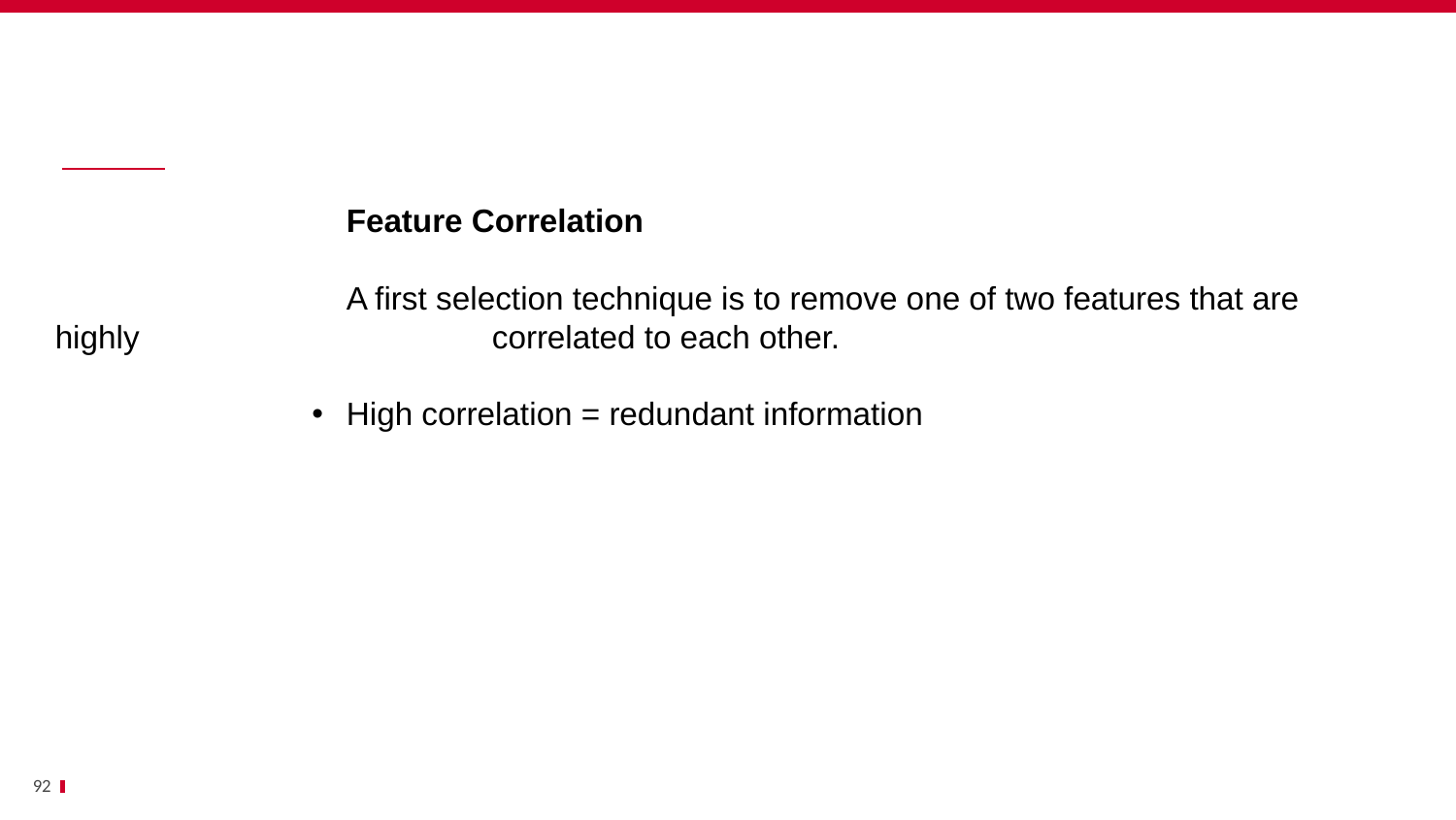

Bénéfices

		Feature Correlation

		A first selection technique is to remove one of two features that are highly 			correlated to each other.

High correlation = redundant information

92